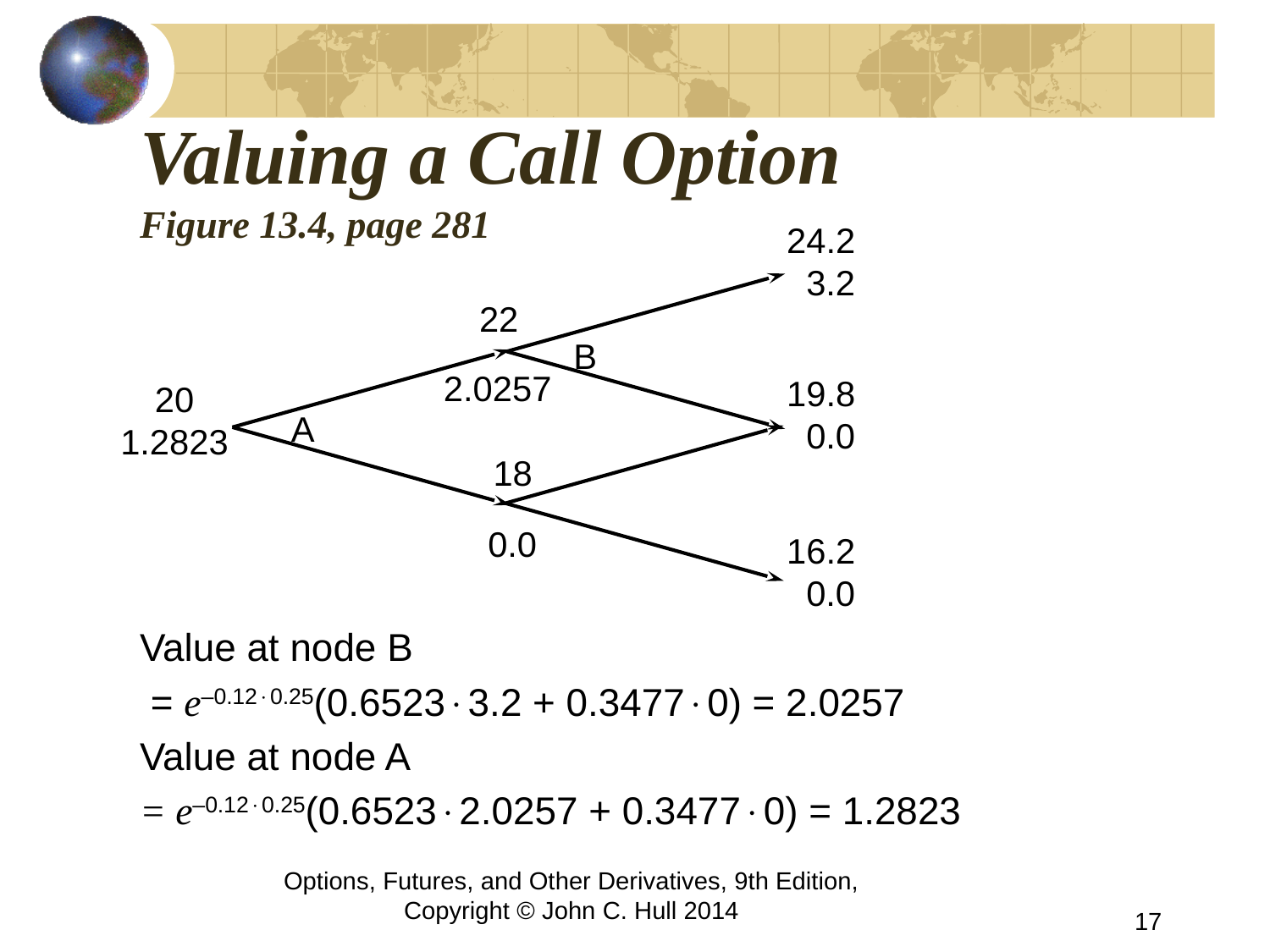

# Valuing a Call Option Figure 13.4, page 281

Value at node B
 = e–0.12⋅0.25(0.6523⋅3.2 + 0.3477⋅0) = 2.0257
Value at node A
= e–0.12⋅0.25(0.6523⋅2.0257 + 0.3477⋅0) = 1.2823

24.2
3.2

22
B
2.0257
19.8
0.0
20
1.2823
A
18
0.0
16.2
0.0
Options, Futures, and Other Derivatives, 9th Edition, Copyright © John C. Hull 2014
17